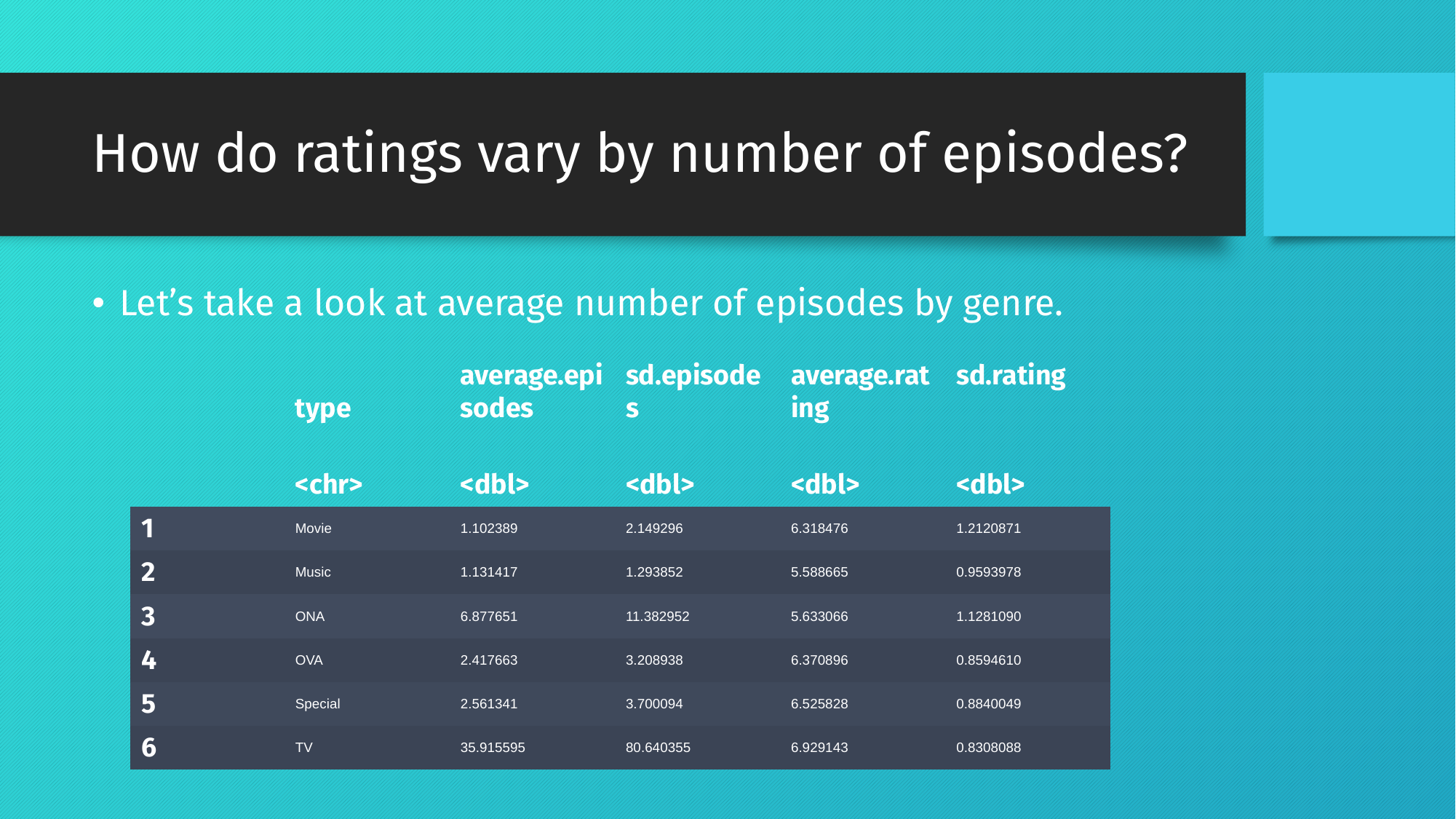

# How do ratings vary by number of episodes?
Let’s take a look at average number of episodes by genre.
|  | type | average.episodes | sd.episodes | average.rating | sd.rating |
| --- | --- | --- | --- | --- | --- |
|  | <chr> | <dbl> | <dbl> | <dbl> | <dbl> |
| 1 | Movie | 1.102389 | 2.149296 | 6.318476 | 1.2120871 |
| 2 | Music | 1.131417 | 1.293852 | 5.588665 | 0.9593978 |
| 3 | ONA | 6.877651 | 11.382952 | 5.633066 | 1.1281090 |
| 4 | OVA | 2.417663 | 3.208938 | 6.370896 | 0.8594610 |
| 5 | Special | 2.561341 | 3.700094 | 6.525828 | 0.8840049 |
| 6 | TV | 35.915595 | 80.640355 | 6.929143 | 0.8308088 |